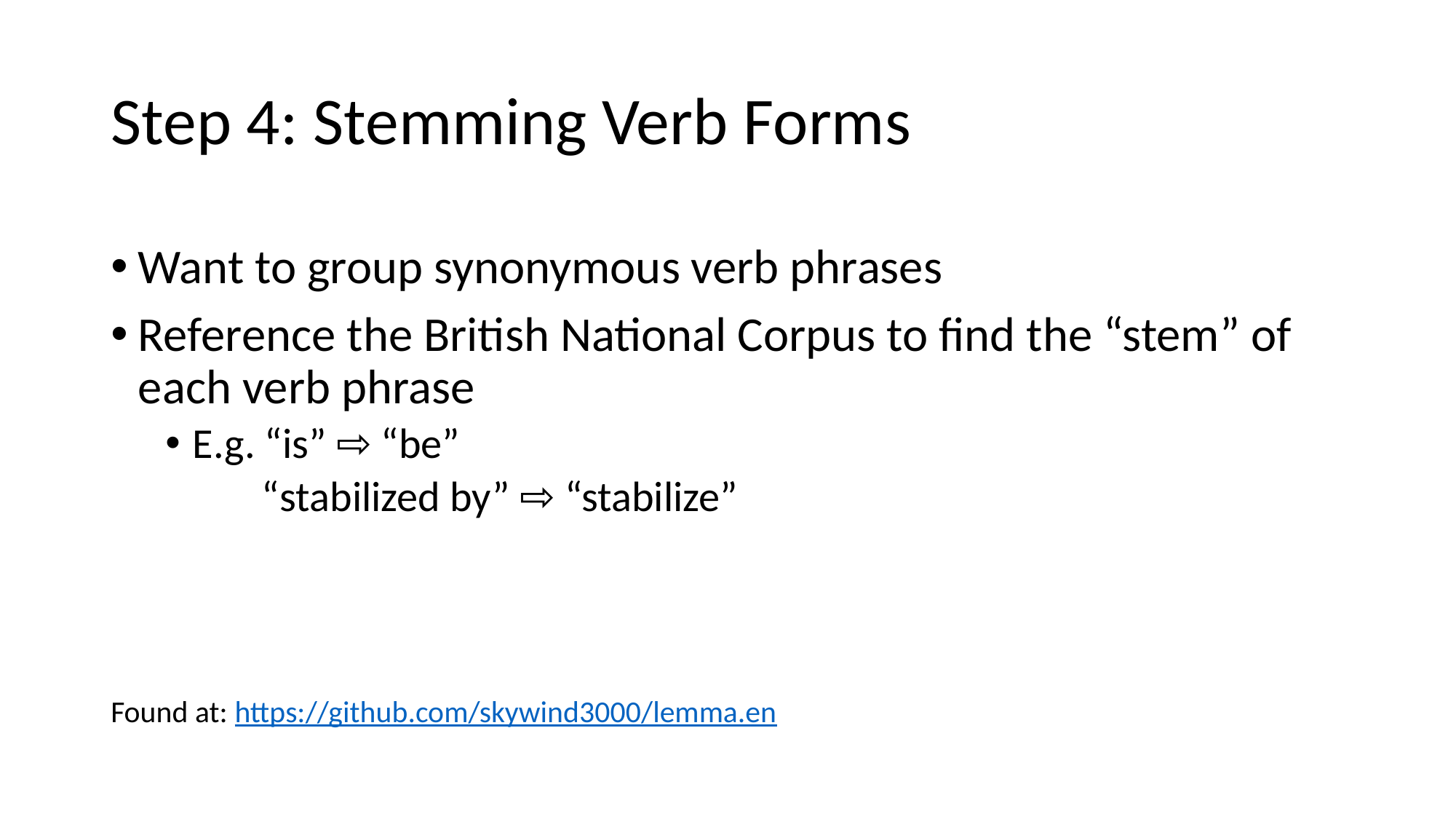

# Step 4: Stemming Verb Forms
Want to group synonymous verb phrases
Reference the British National Corpus to find the “stem” of each verb phrase
E.g. “is” ⇨ “be”
          “stabilized by” ⇨ “stabilize”

Found at: https://github.com/skywind3000/lemma.en